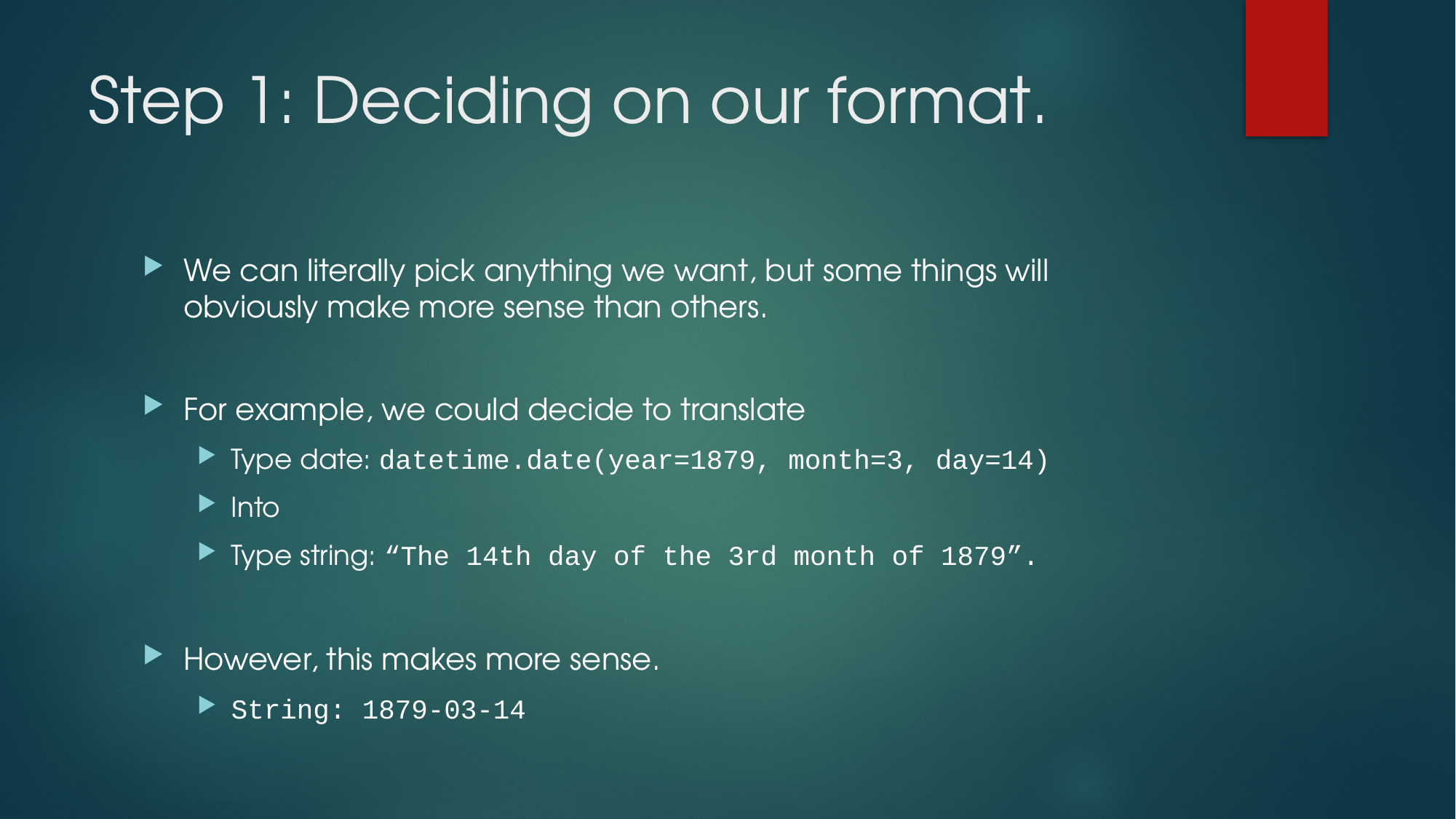

# Step 1: Deciding on our format.
We can literally pick anything we want, but some things will obviously make more sense than others.

For example, we could decide to translate
Type date: datetime.date(year=1879, month=3, day=14)
Into
Type string: “The 14th day of the 3rd month of 1879”.

However, this makes more sense.
String: 1879-03-14